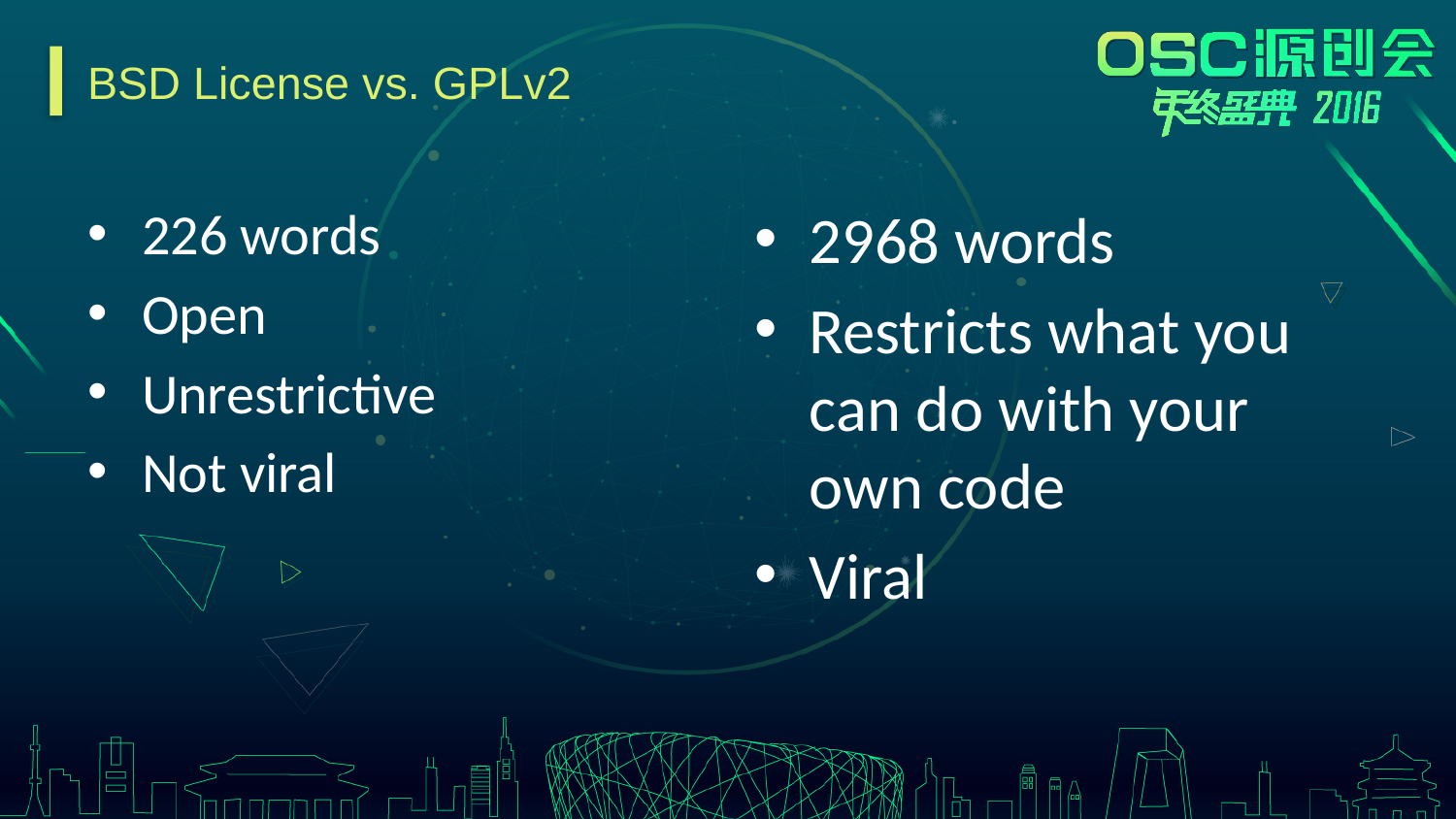

# BSD License vs. GPLv2
226 words
Open
Unrestrictive
Not viral
2968 words
Restricts what you can do with your own code
Viral